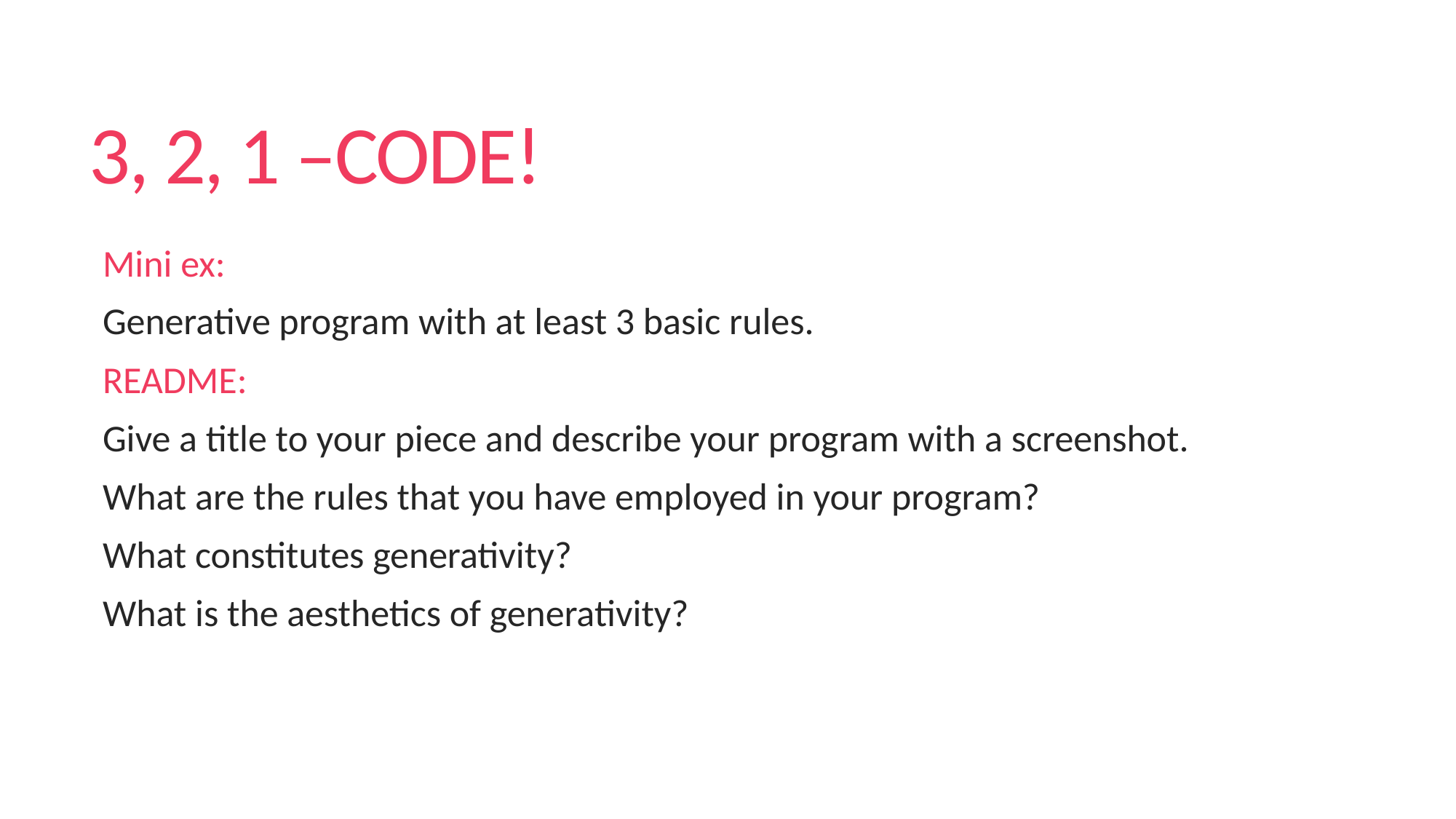

# 3, 2, 1 –CODE!
Mini ex:
Generative program with at least 3 basic rules.
README:
Give a title to your piece and describe your program with a screenshot.
What are the rules that you have employed in your program?
What constitutes generativity?
What is the aesthetics of generativity?